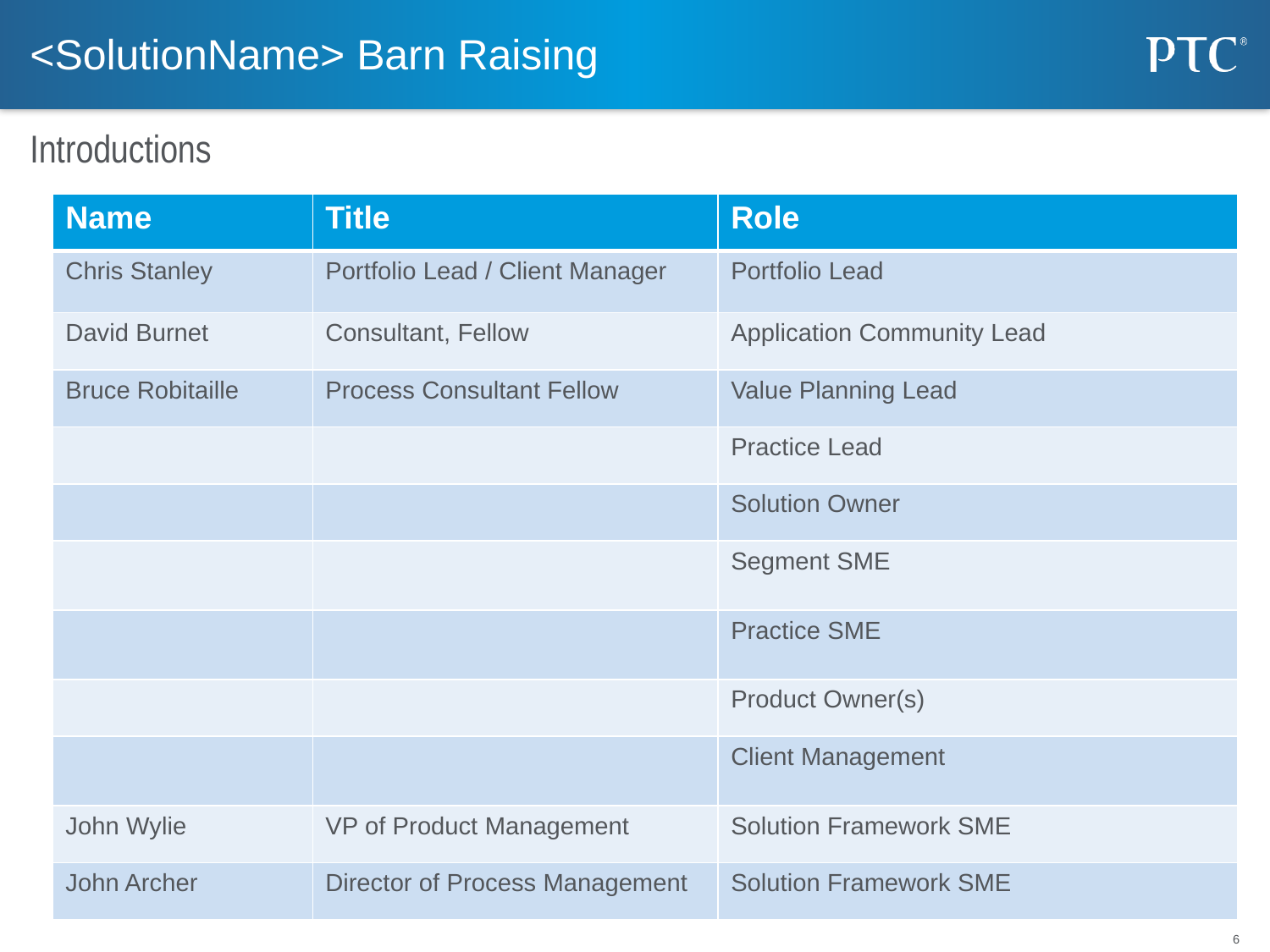

# <SolutionName> Barn Raising
Introductions
| Name | Title | Role |
| --- | --- | --- |
| Chris Stanley | Portfolio Lead / Client Manager | Portfolio Lead |
| David Burnet | Consultant, Fellow | Application Community Lead |
| Bruce Robitaille | Process Consultant Fellow | Value Planning Lead |
|  |  | Practice Lead |
|  |  | Solution Owner |
|  |  | Segment SME |
|  |  | Practice SME |
|  |  | Product Owner(s) |
|  |  | Client Management |
| John Wylie | VP of Product Management | Solution Framework SME |
| John Archer | Director of Process Management | Solution Framework SME |